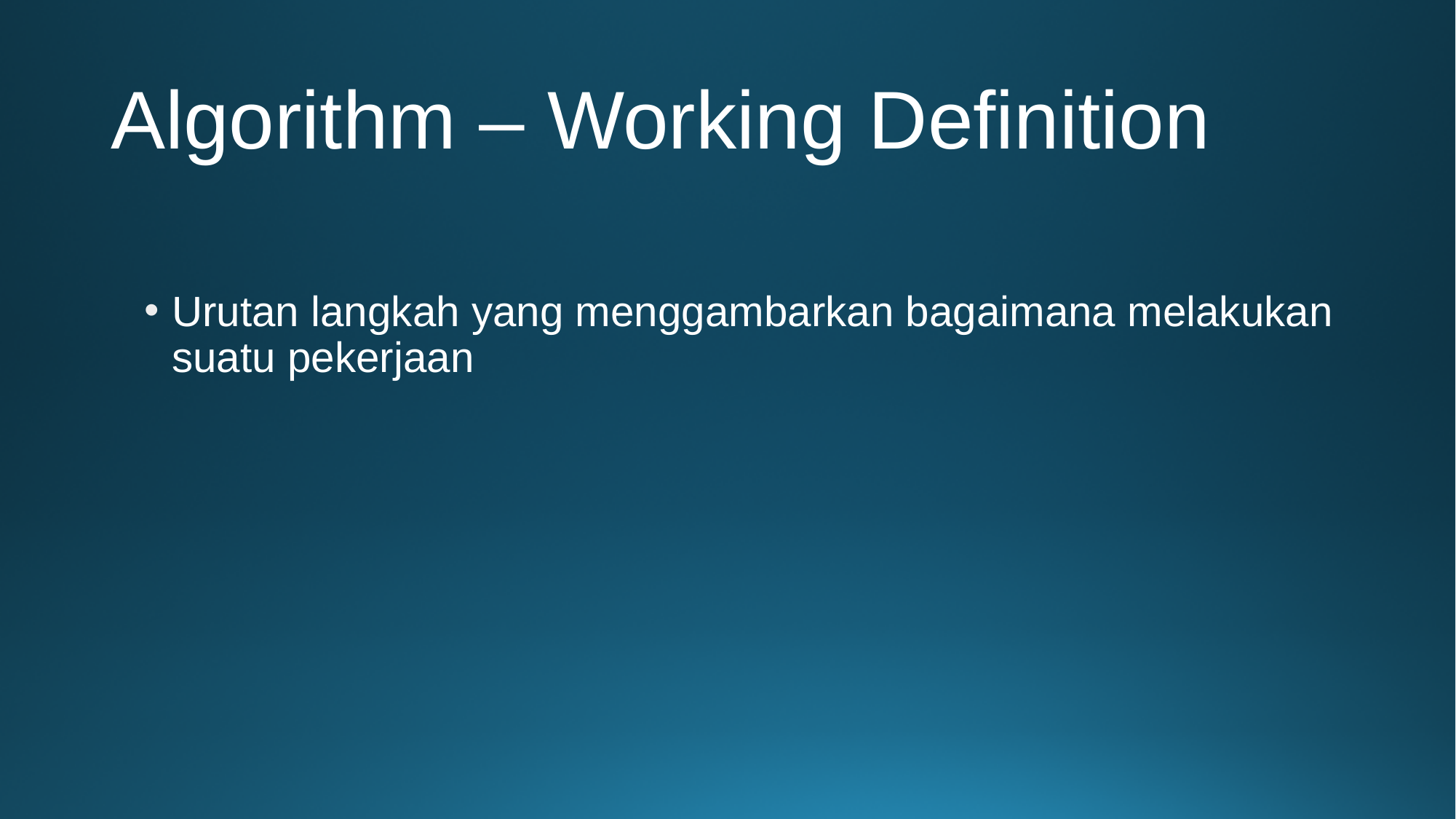

# Algorithm – Working Definition

Urutan langkah yang menggambarkan bagaimana melakukan suatu pekerjaan